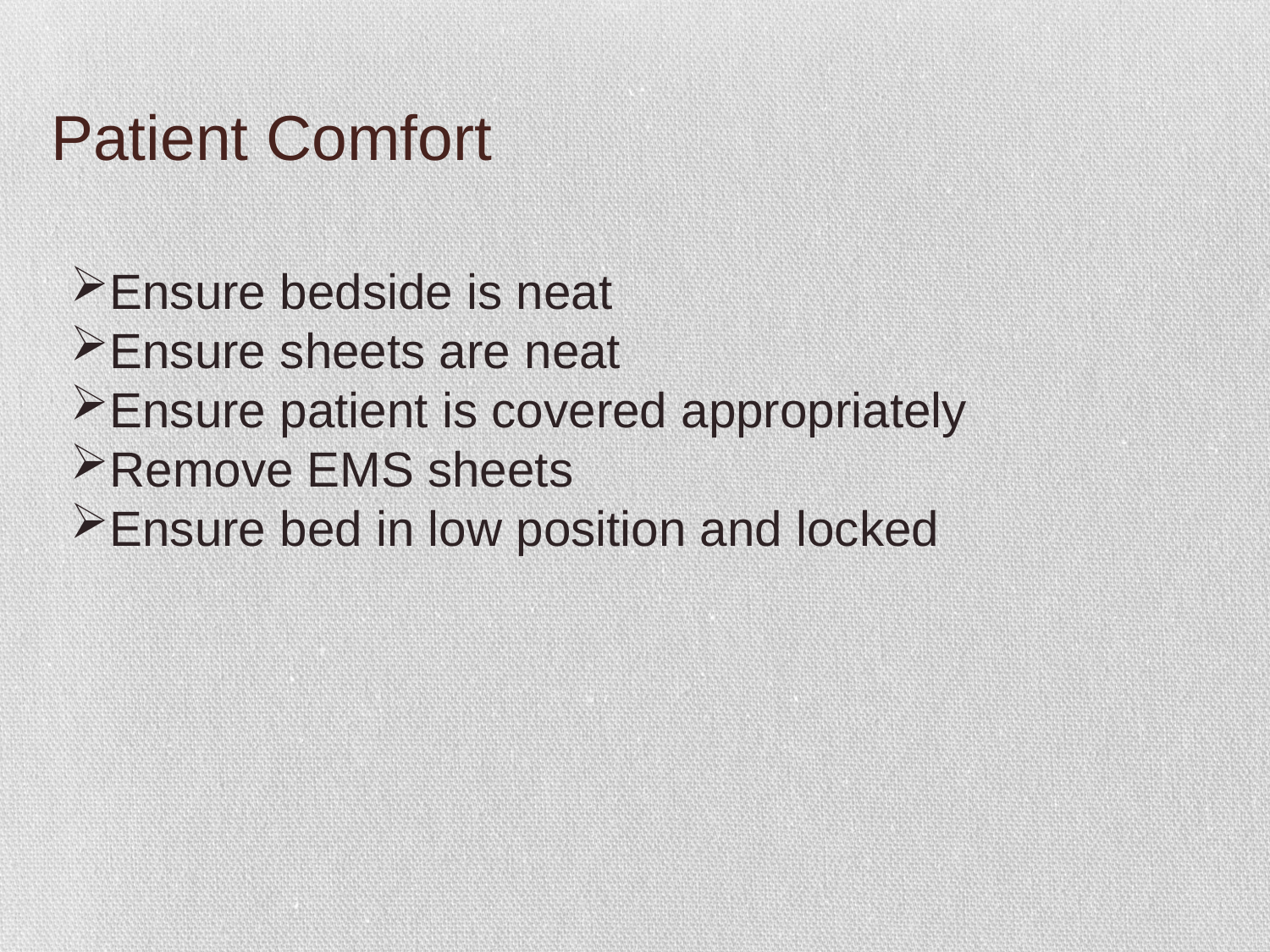

# Patient Comfort
Ensure bedside is neat
Ensure sheets are neat
Ensure patient is covered appropriately
Remove EMS sheets
Ensure bed in low position and locked